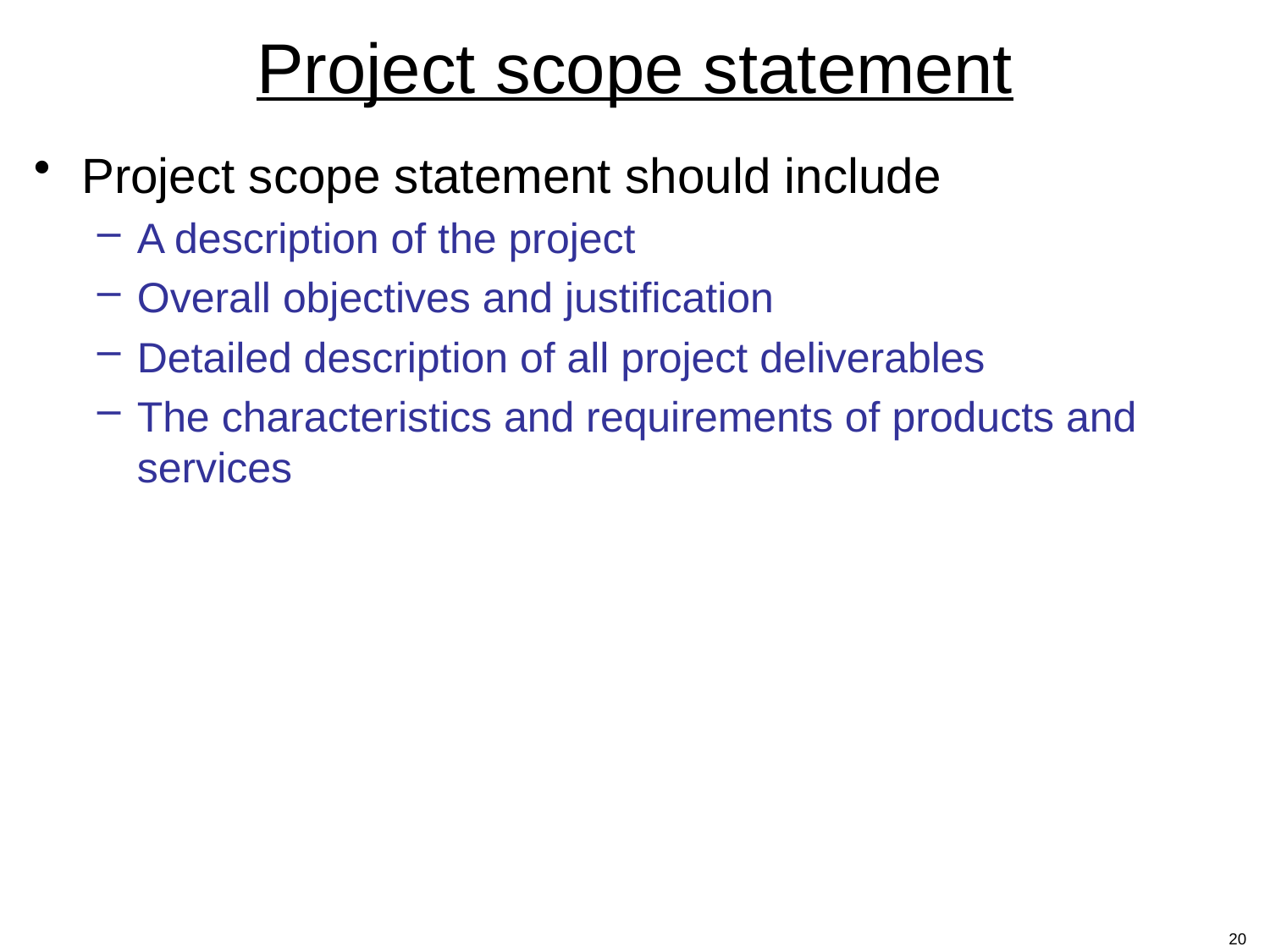

# Project scope statement
Project scope statement should include
A description of the project
Overall objectives and justification
Detailed description of all project deliverables
The characteristics and requirements of products and services
20